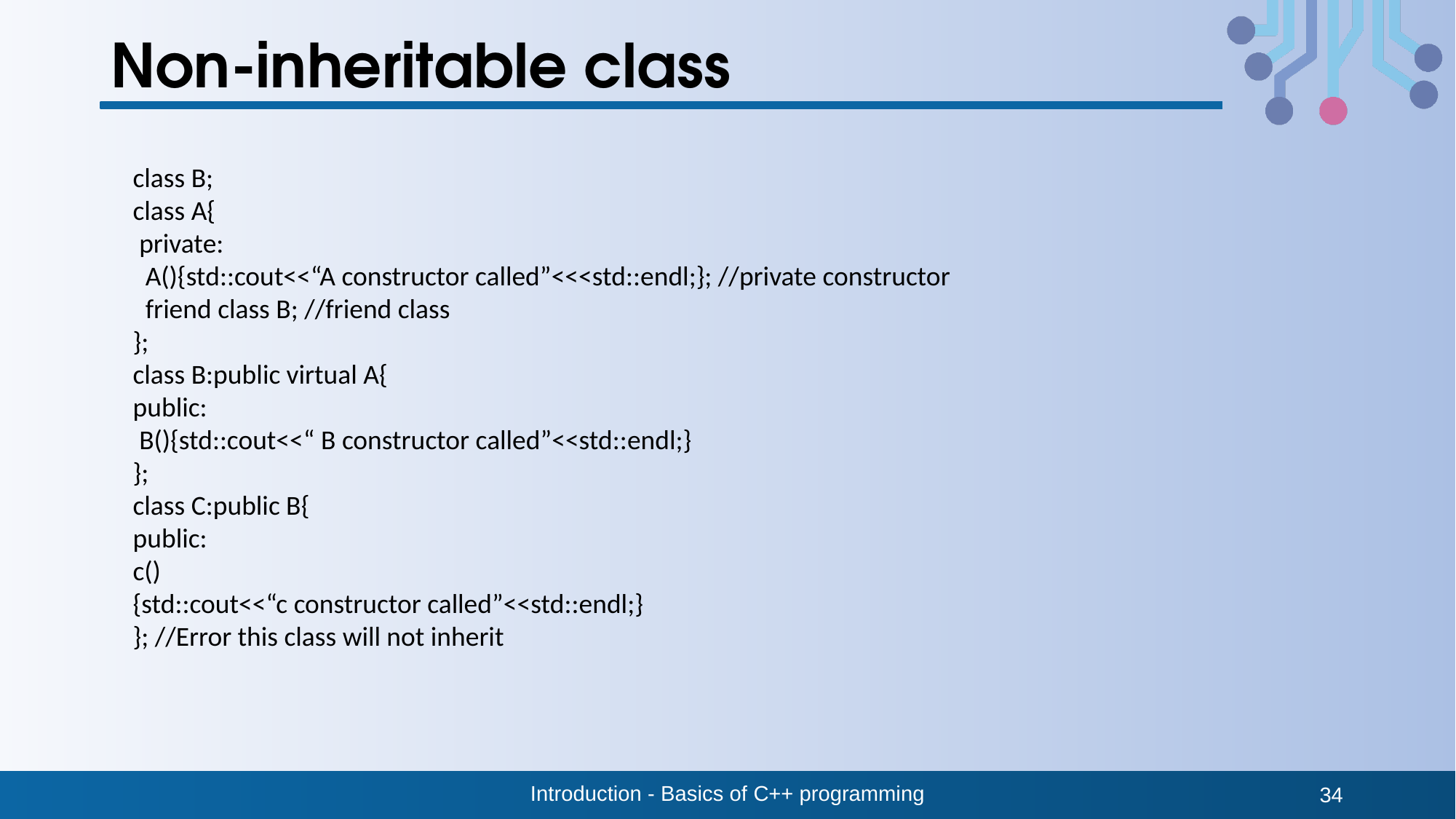

# Non-inheritable class
class B;
class A{
 private:
  A(){std::cout<<“A constructor called”<<<std::endl;}; //private constructor
  friend class B; //friend class
};
class B:public virtual A{
public:
 B(){std::cout<<“ B constructor called”<<std::endl;}
};
class C:public B{
public:
c()
{std::cout<<“c constructor called”<<std::endl;}
}; //Error this class will not inherit
Introduction - Basics of C++ programming
34